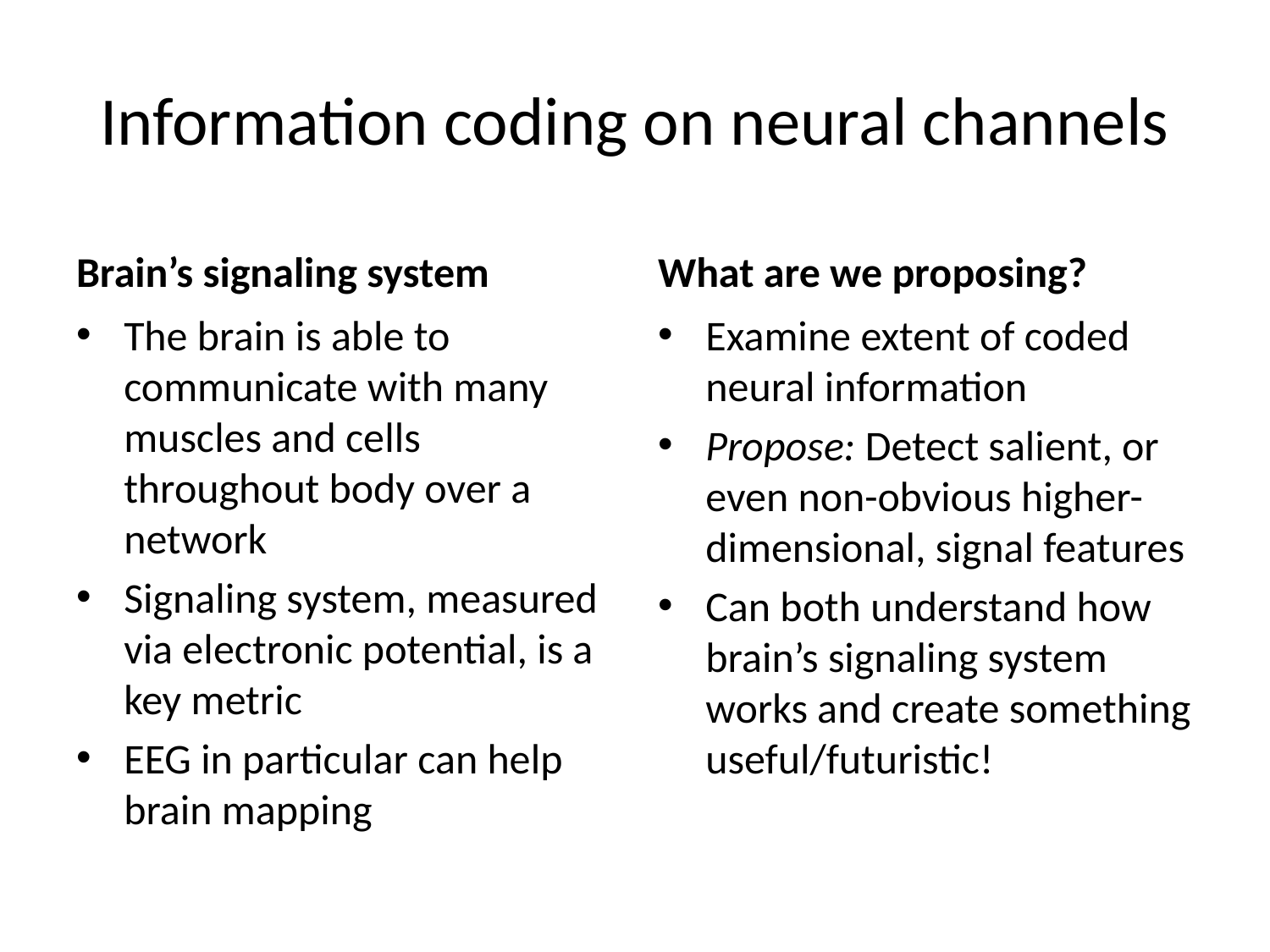

# Information coding on neural channels
Brain’s signaling system
What are we proposing?
The brain is able to communicate with many muscles and cells throughout body over a network
Signaling system, measured via electronic potential, is a key metric
EEG in particular can help brain mapping
Examine extent of coded neural information
Propose: Detect salient, or even non-obvious higher-dimensional, signal features
Can both understand how brain’s signaling system works and create something useful/futuristic!